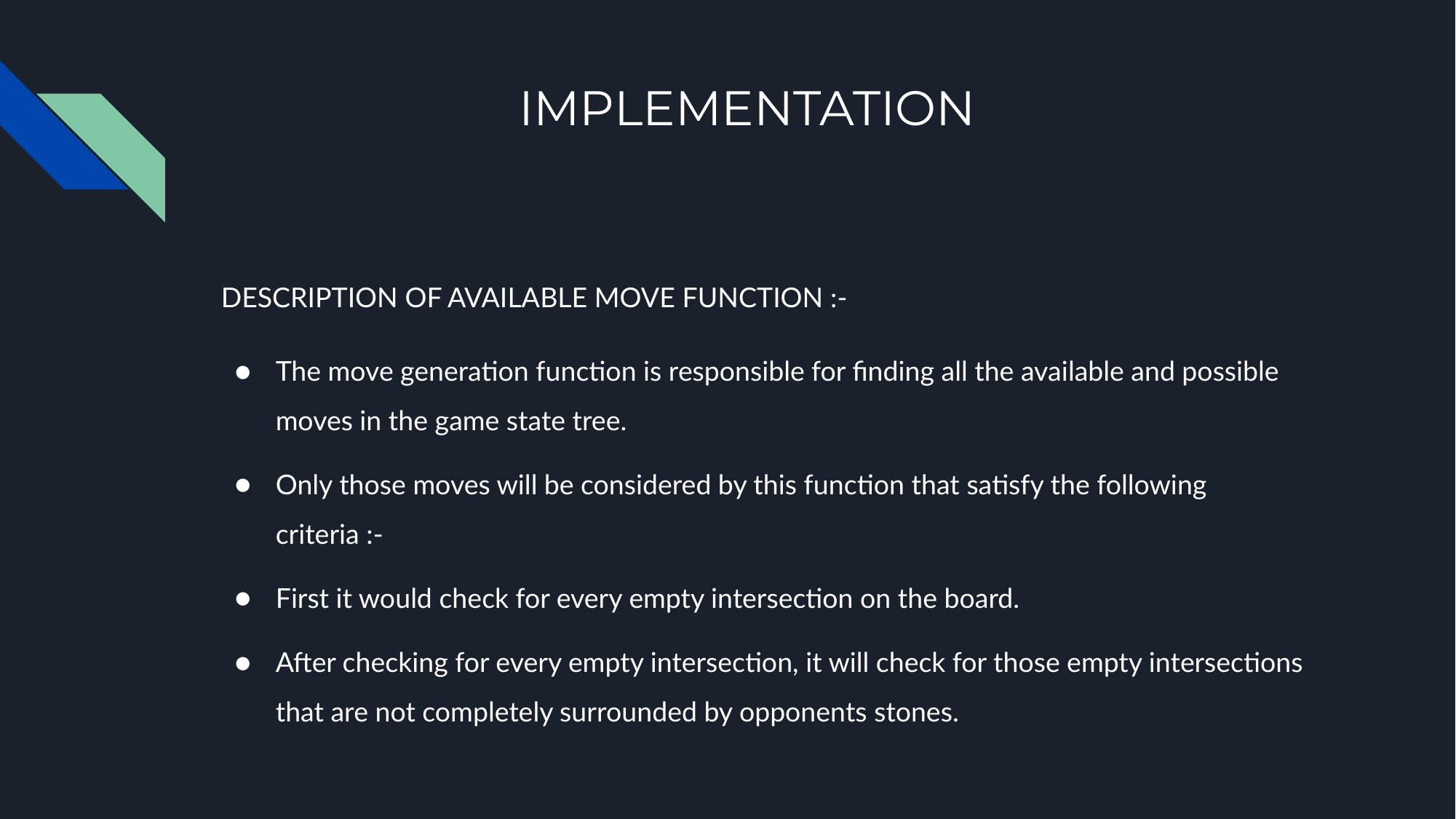

# IMPLEMENTATION
DESCRIPTION OF AVAILABLE MOVE FUNCTION :-
The move generation function is responsible for finding all the available and possible moves in the game state tree.
Only those moves will be considered by this function that satisfy the following criteria :-
First it would check for every empty intersection on the board.
After checking for every empty intersection, it will check for those empty intersections that are not completely surrounded by opponents stones.